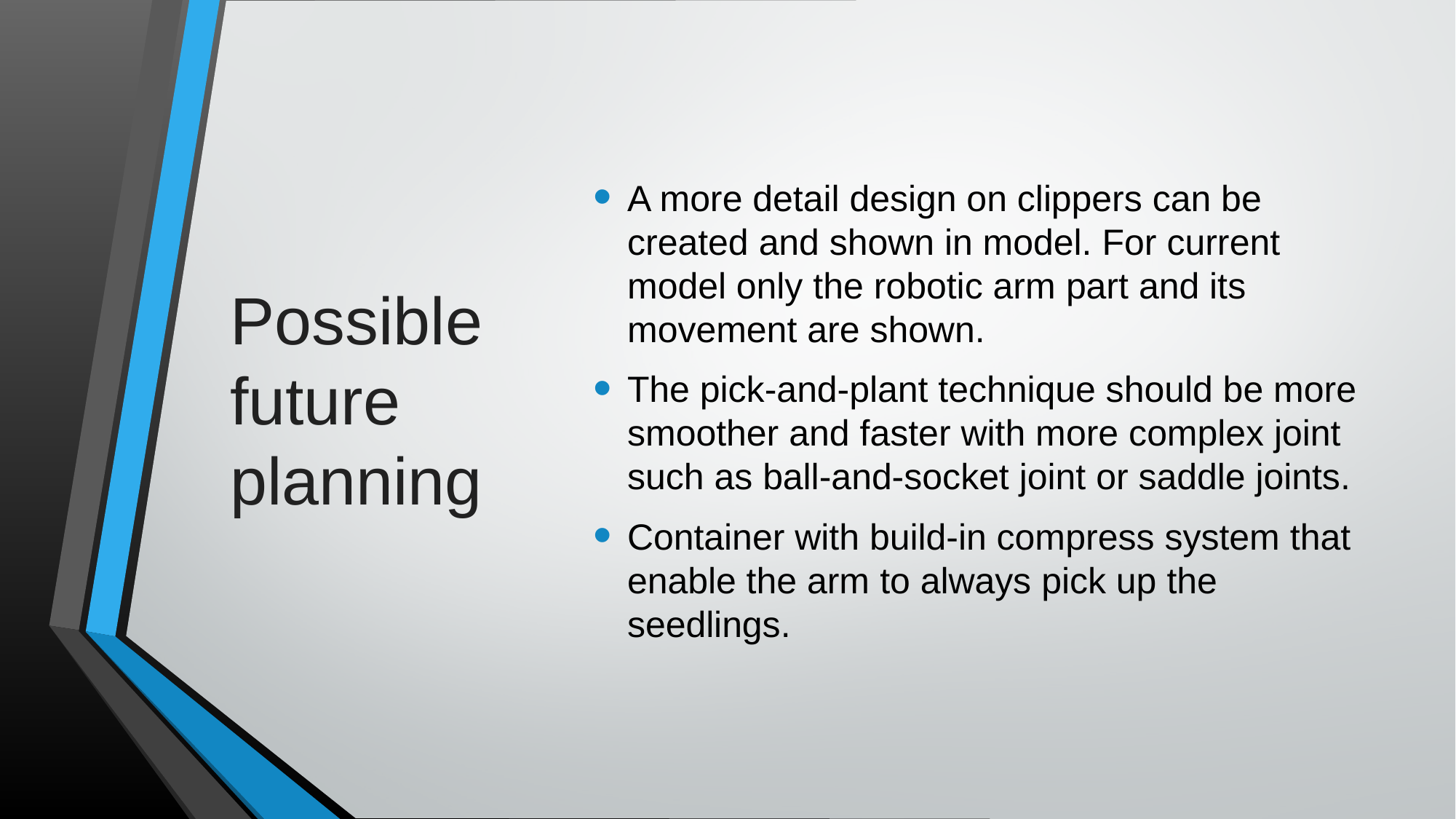

# Possible future planning
A more detail design on clippers can be created and shown in model. For current model only the robotic arm part and its movement are shown.
The pick-and-plant technique should be more smoother and faster with more complex joint such as ball-and-socket joint or saddle joints.
Container with build-in compress system that enable the arm to always pick up the seedlings.